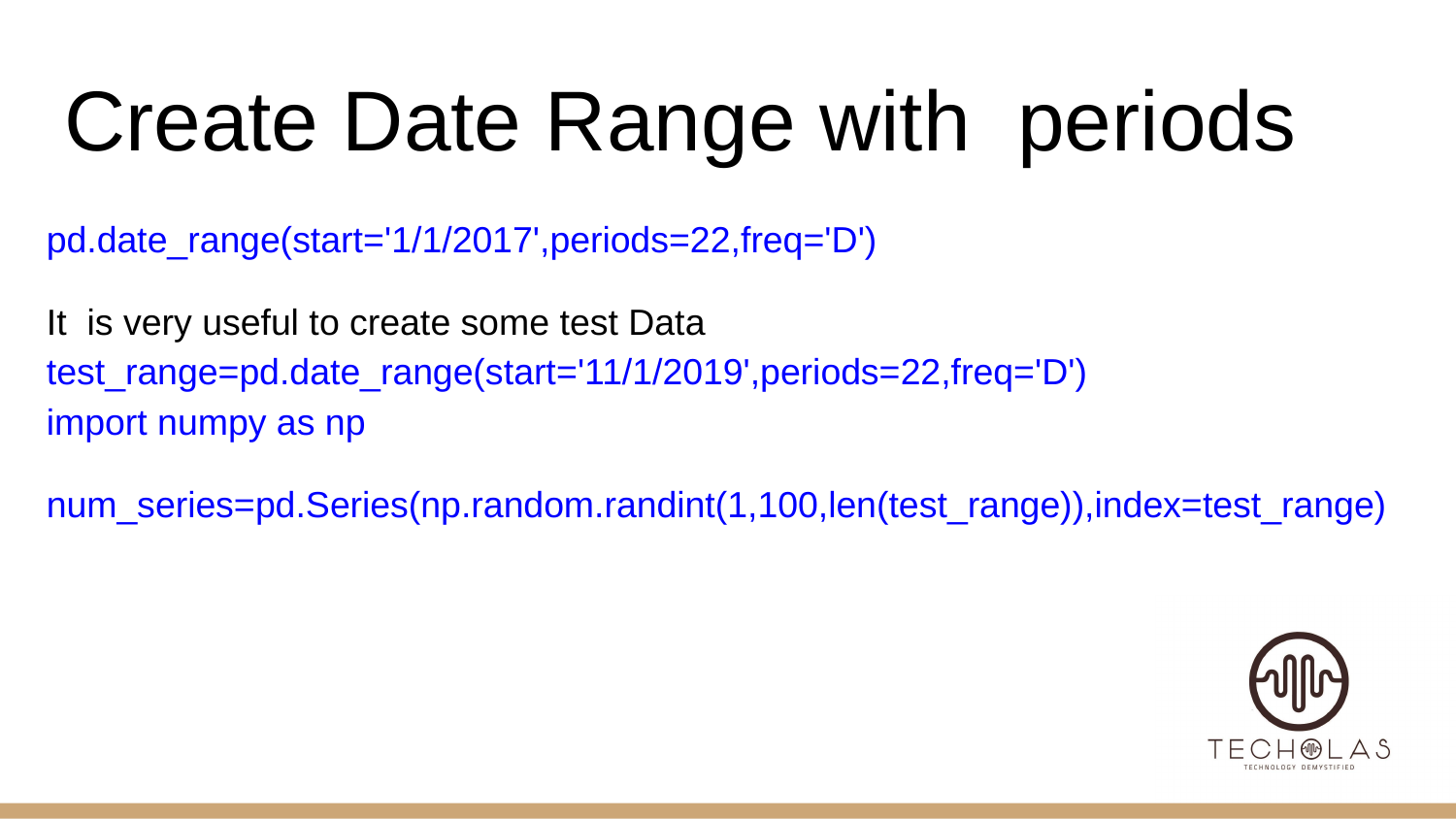

# Create Date Range with  periods
pd.date_range(start='1/1/2017',periods=22,freq='D')
It  is very useful to create some test Data
test_range=pd.date_range(start='11/1/2019',periods=22,freq='D')
import numpy as np
num_series=pd.Series(np.random.randint(1,100,len(test_range)),index=test_range)